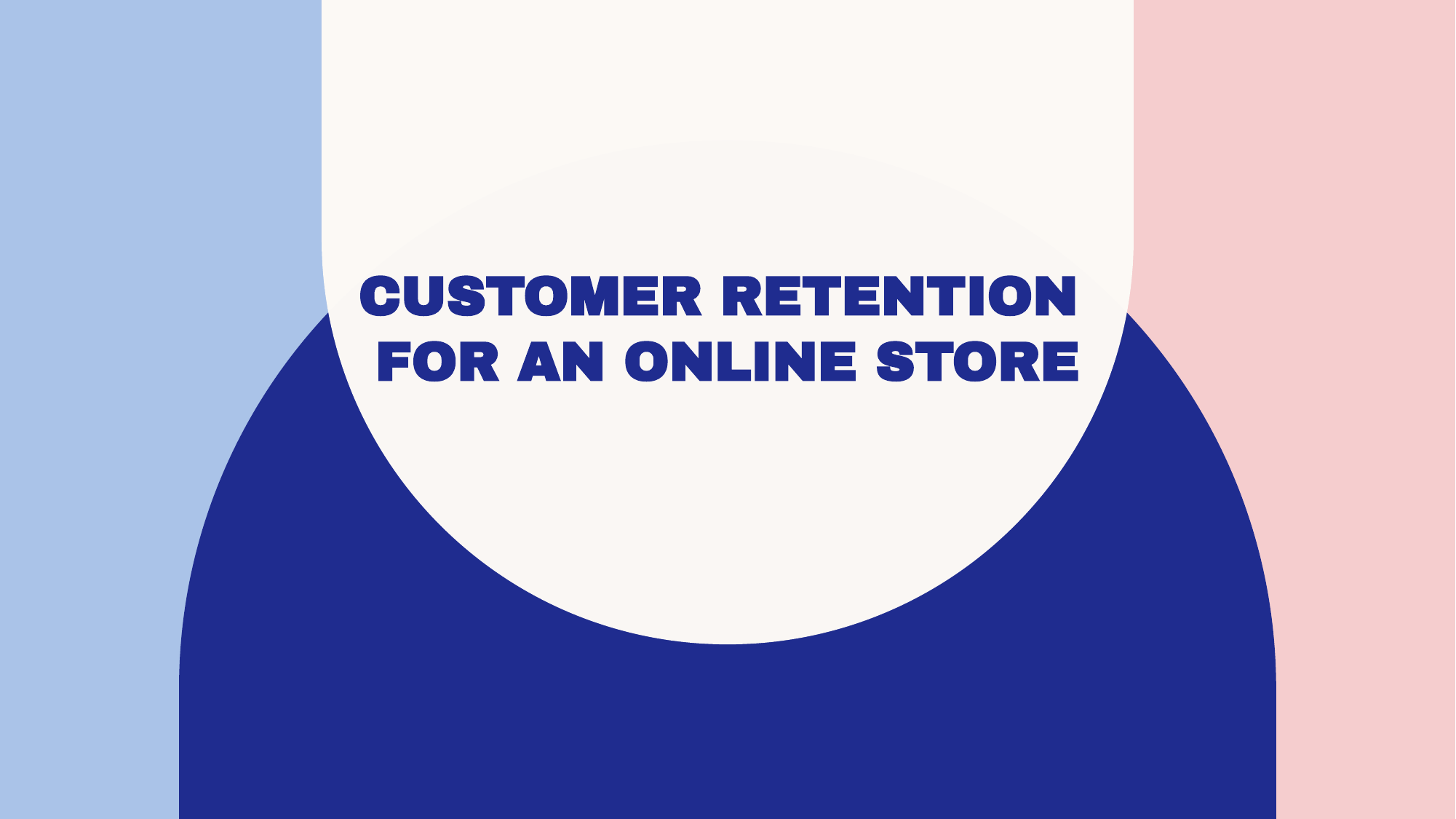

# Customer Retention  for an Online Store